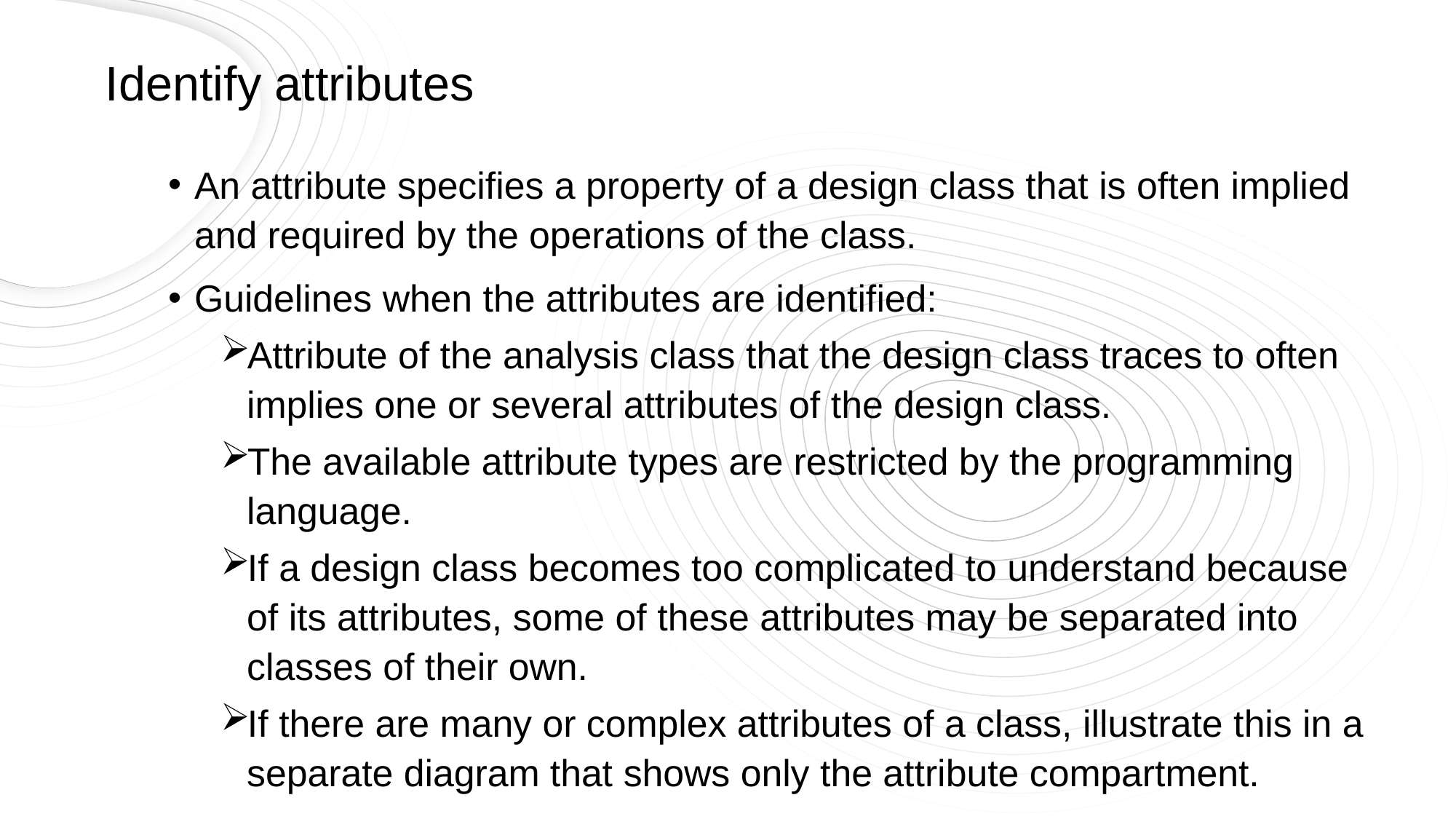

# Identify attributes
An attribute specifies a property of a design class that is often implied and required by the operations of the class.
Guidelines when the attributes are identified:
Attribute of the analysis class that the design class traces to often implies one or several attributes of the design class.
The available attribute types are restricted by the programming language.
If a design class becomes too complicated to understand because of its attributes, some of these attributes may be separated into classes of their own.
If there are many or complex attributes of a class, illustrate this in a separate diagram that shows only the attribute compartment.